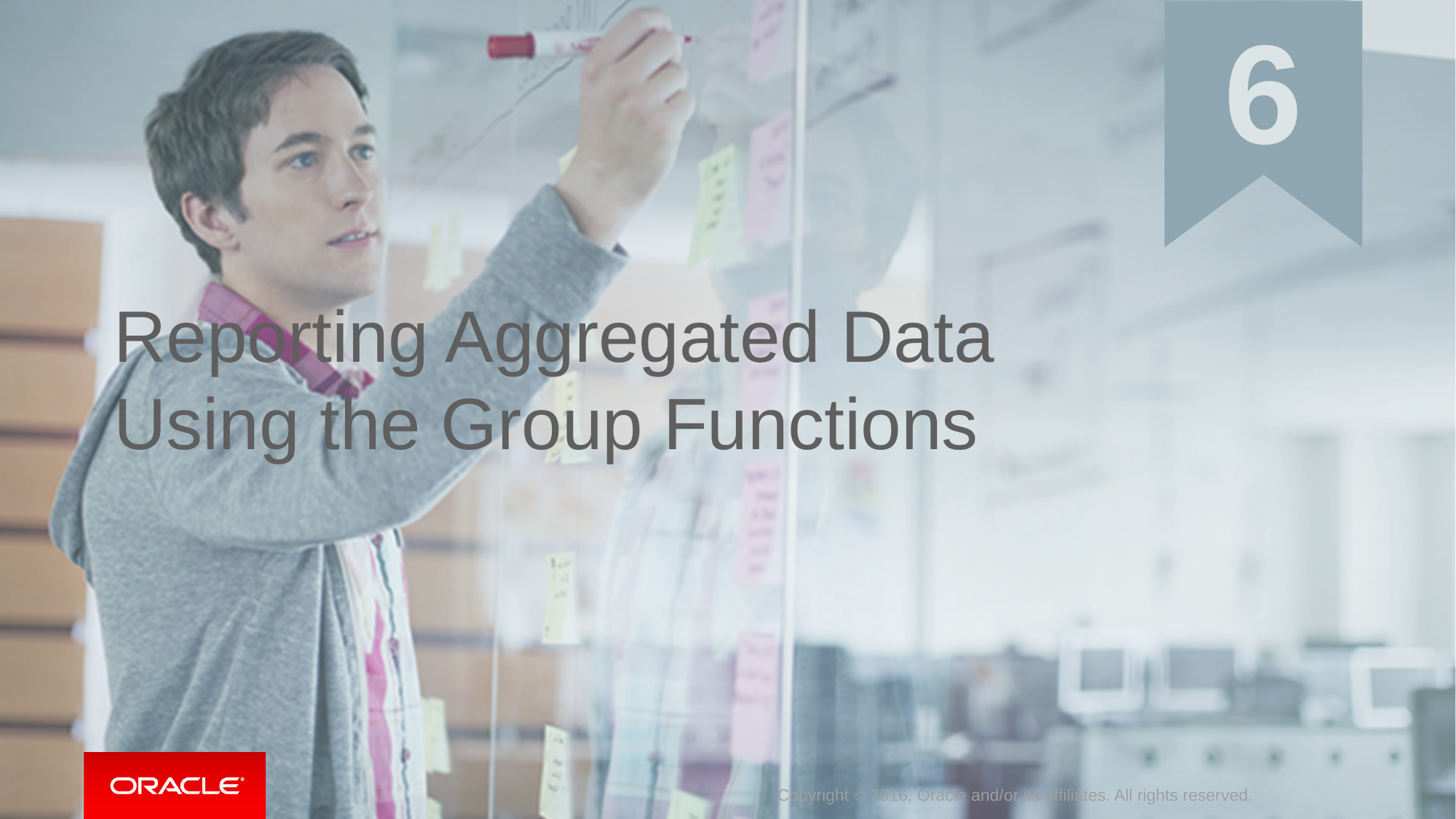

# Reporting Aggregated Data Using the Group Functions